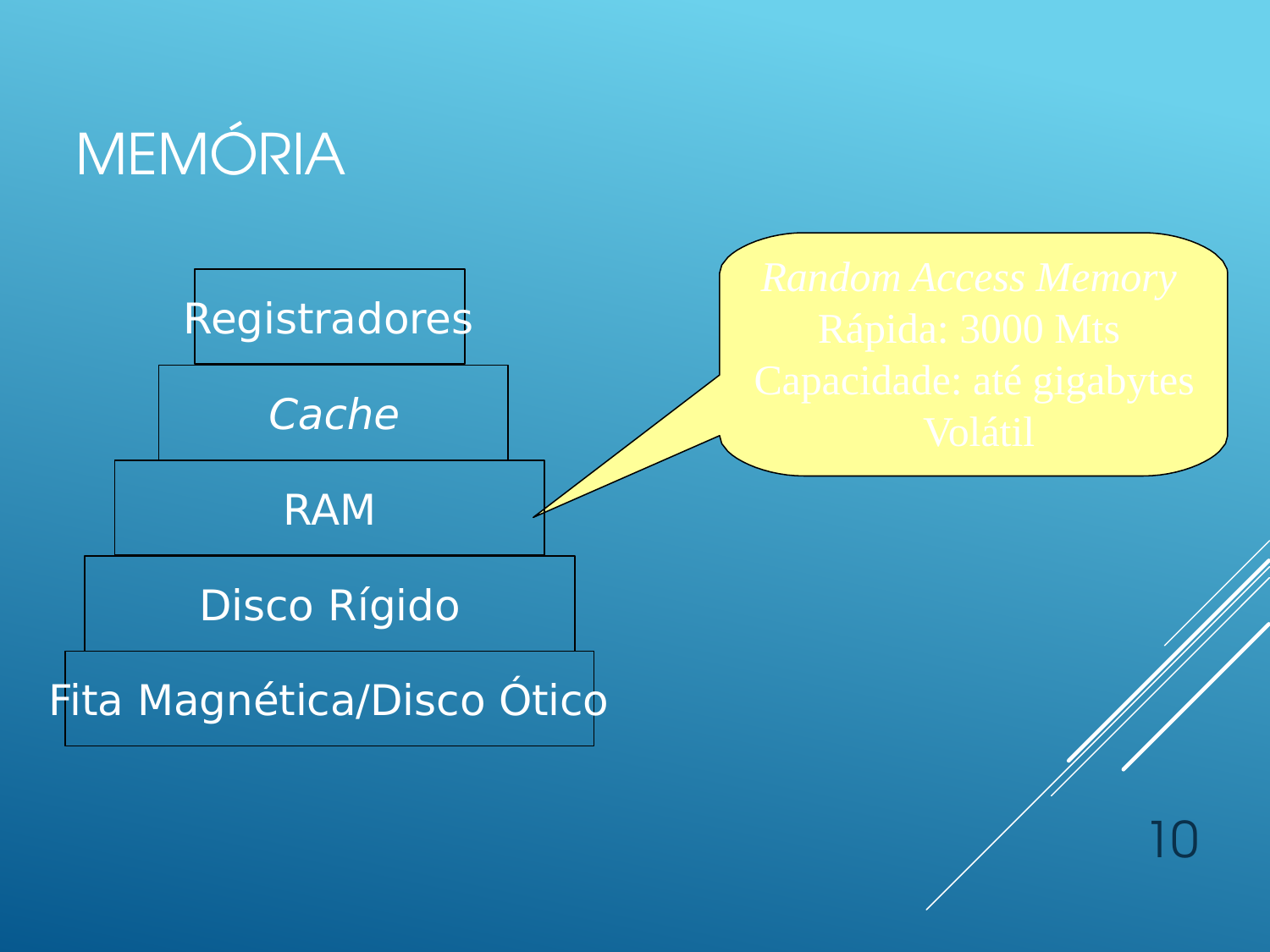

# Memória

Random Access Memory  Rápida: 3000 Mts  Capacidade: até gigabytes  Volátil

Registradores

Cache

RAM
Disco Rígido
Fita Magnética/Disco Ótico
10